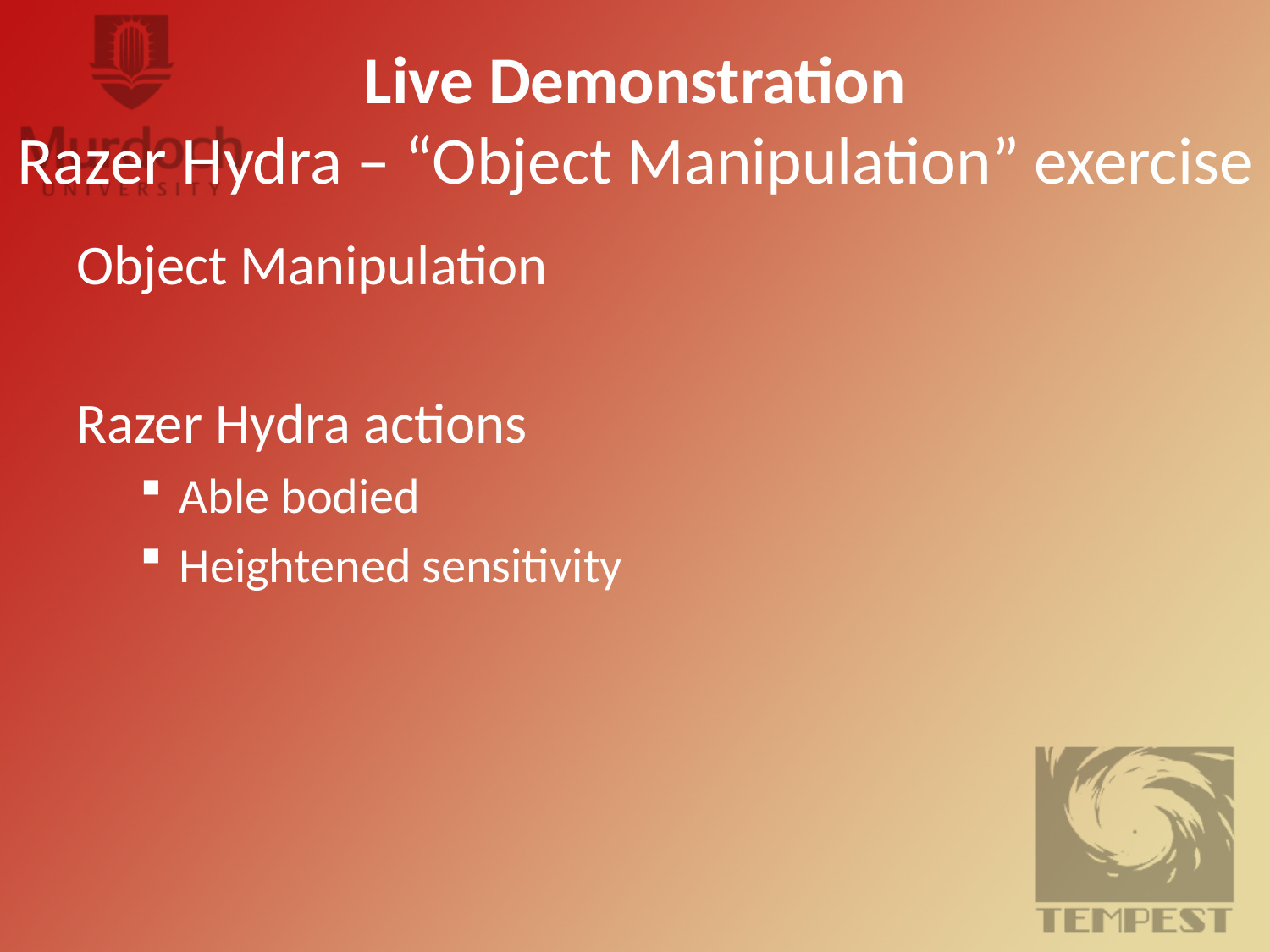

# Live Demonstration Razer Hydra – “Object Manipulation” exercise
Object Manipulation

Razer Hydra actions
Able bodied
Heightened sensitivity